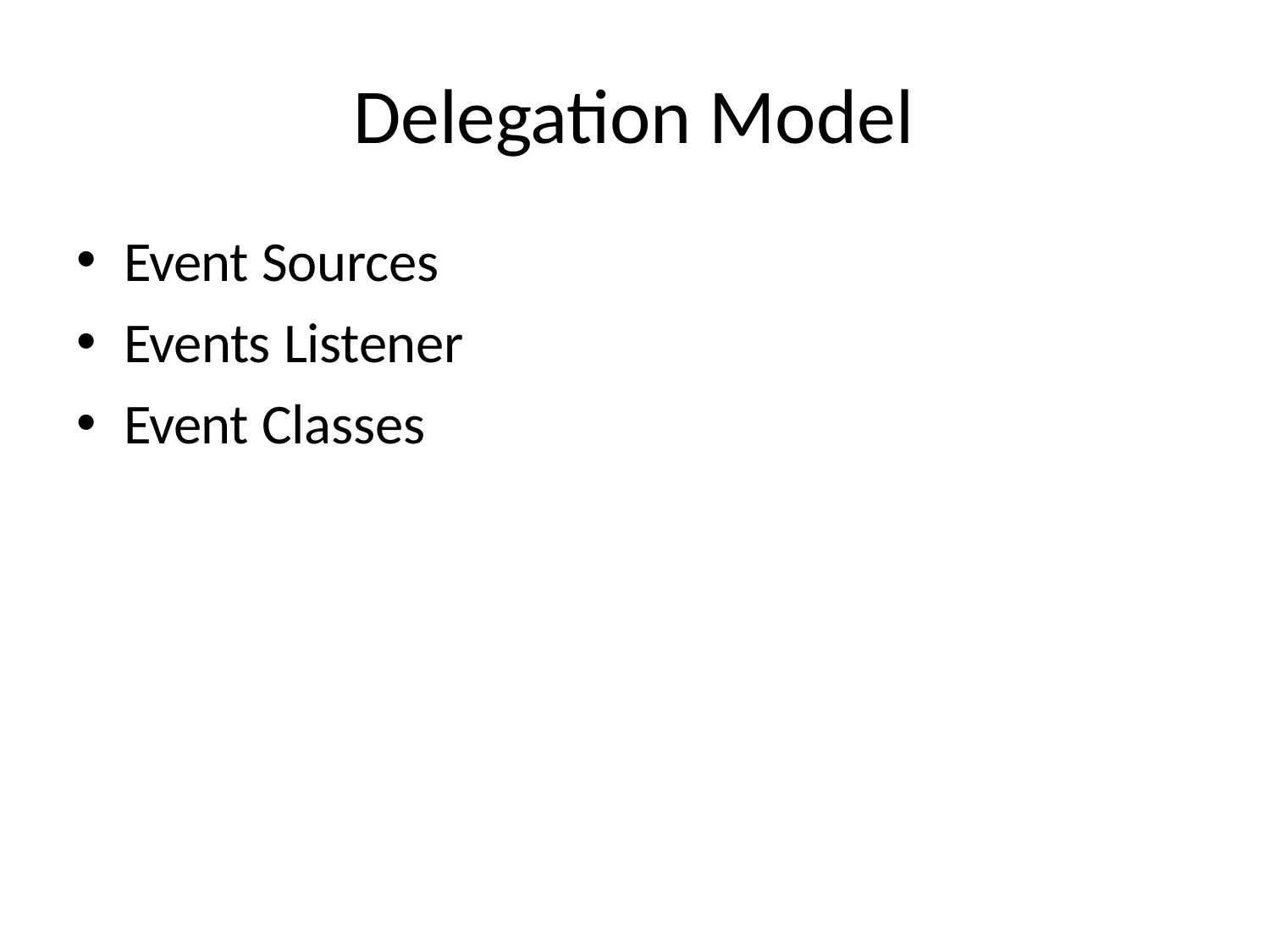

# Delegation Model
Event Sources
Events Listener
Event Classes